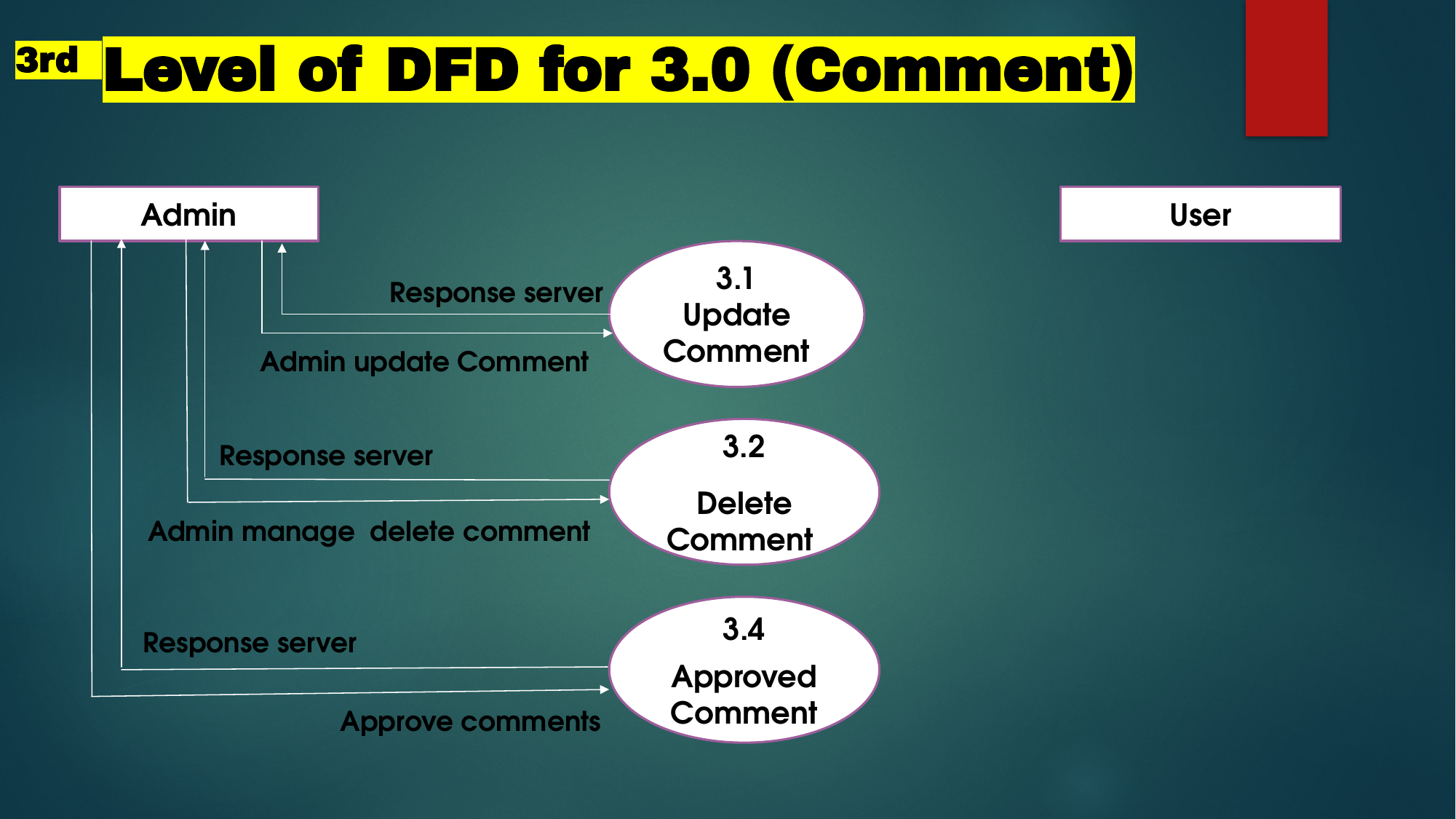

3rd  Level of DFD for 3.0 (Comment)
Admin
User
3.1
Update Comment
Response server
Admin update Comment
3.2

Delete Comment
Response server
Admin manage  delete comment
3.4

Approved Comment
Response server
Approve comments